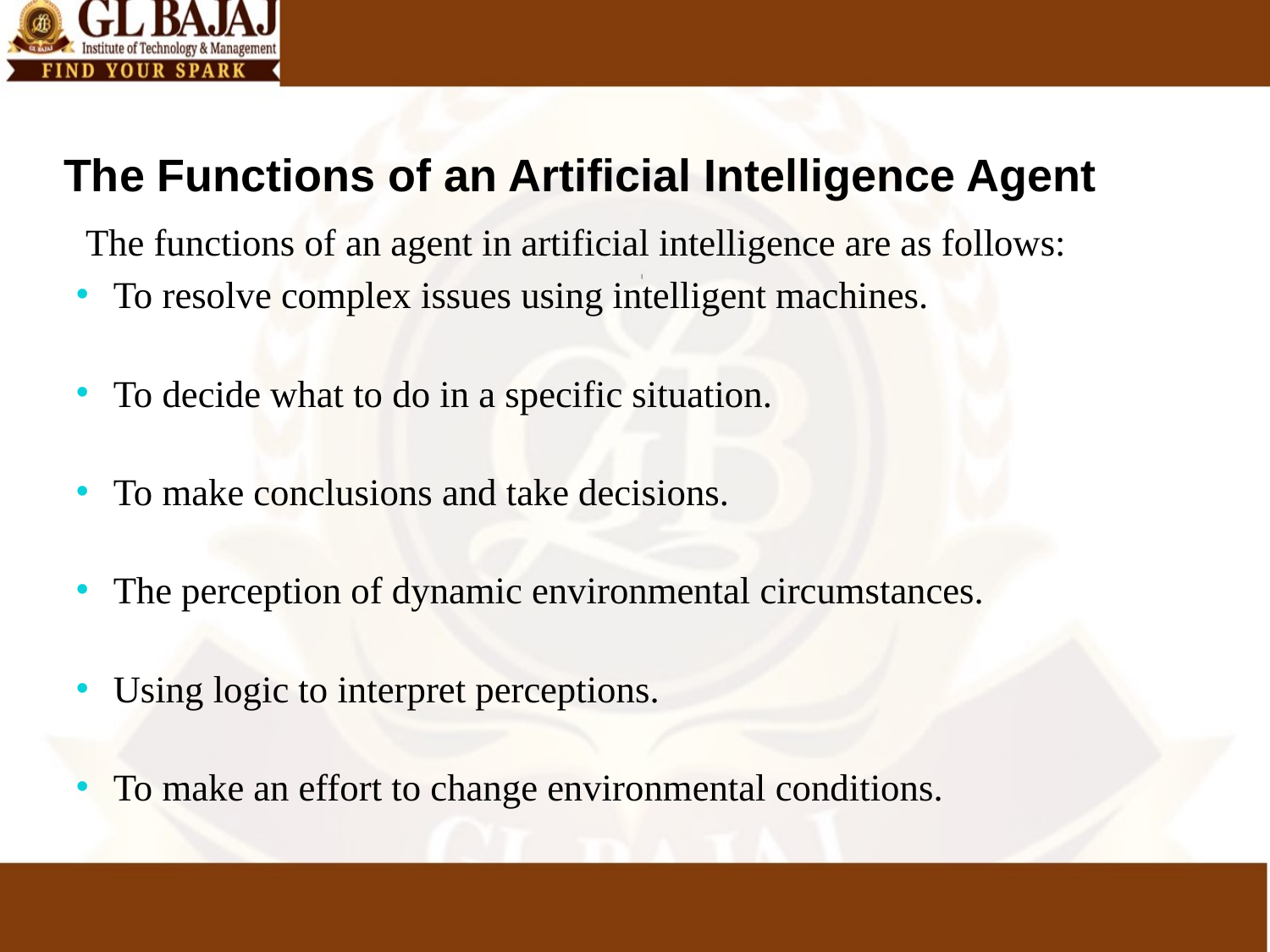

# The Functions of an Artificial Intelligence Agent
 The functions of an agent in artificial intelligence are as follows:
To resolve complex issues using intelligent machines.
To decide what to do in a specific situation.
To make conclusions and take decisions.
The perception of dynamic environmental circumstances.
Using logic to interpret perceptions.
To make an effort to change environmental conditions.